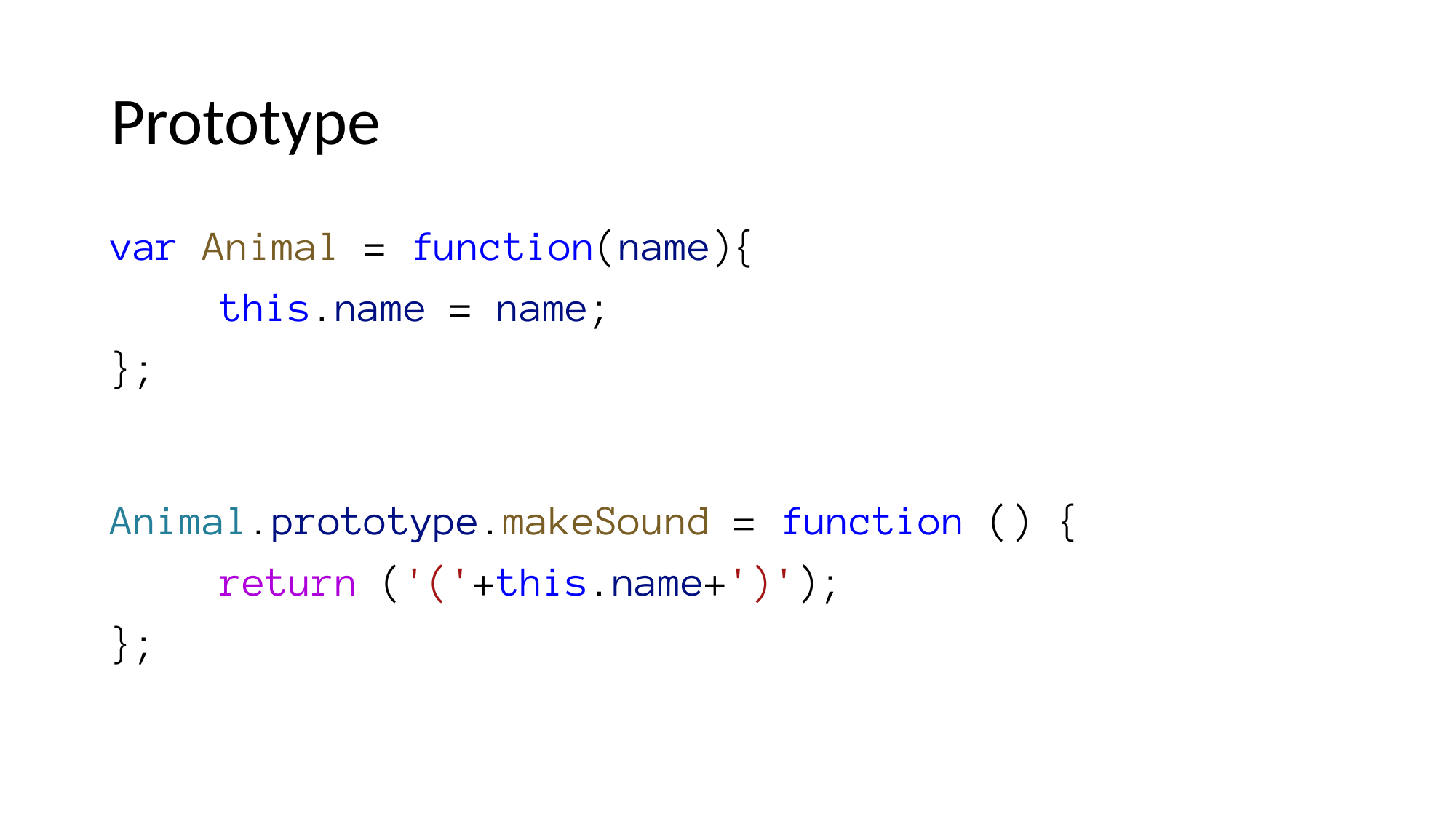

# Prototype
var Animal = function(name){
	this.name = name;
};
Animal.prototype.makeSound = function () {
	return ('('+this.name+')');
};